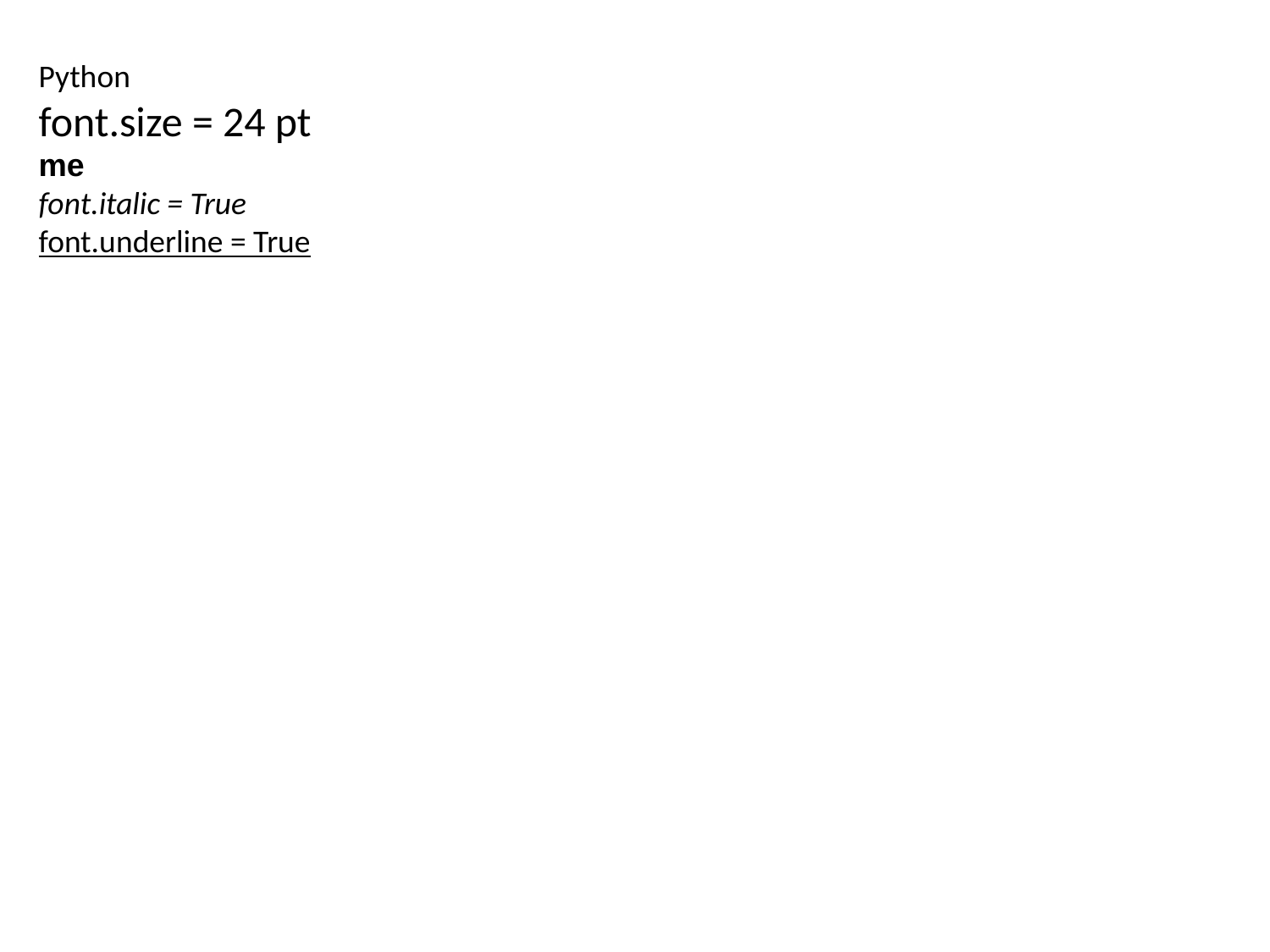

Python
font.size = 24 pt
me
font.italic = True
font.underline = True